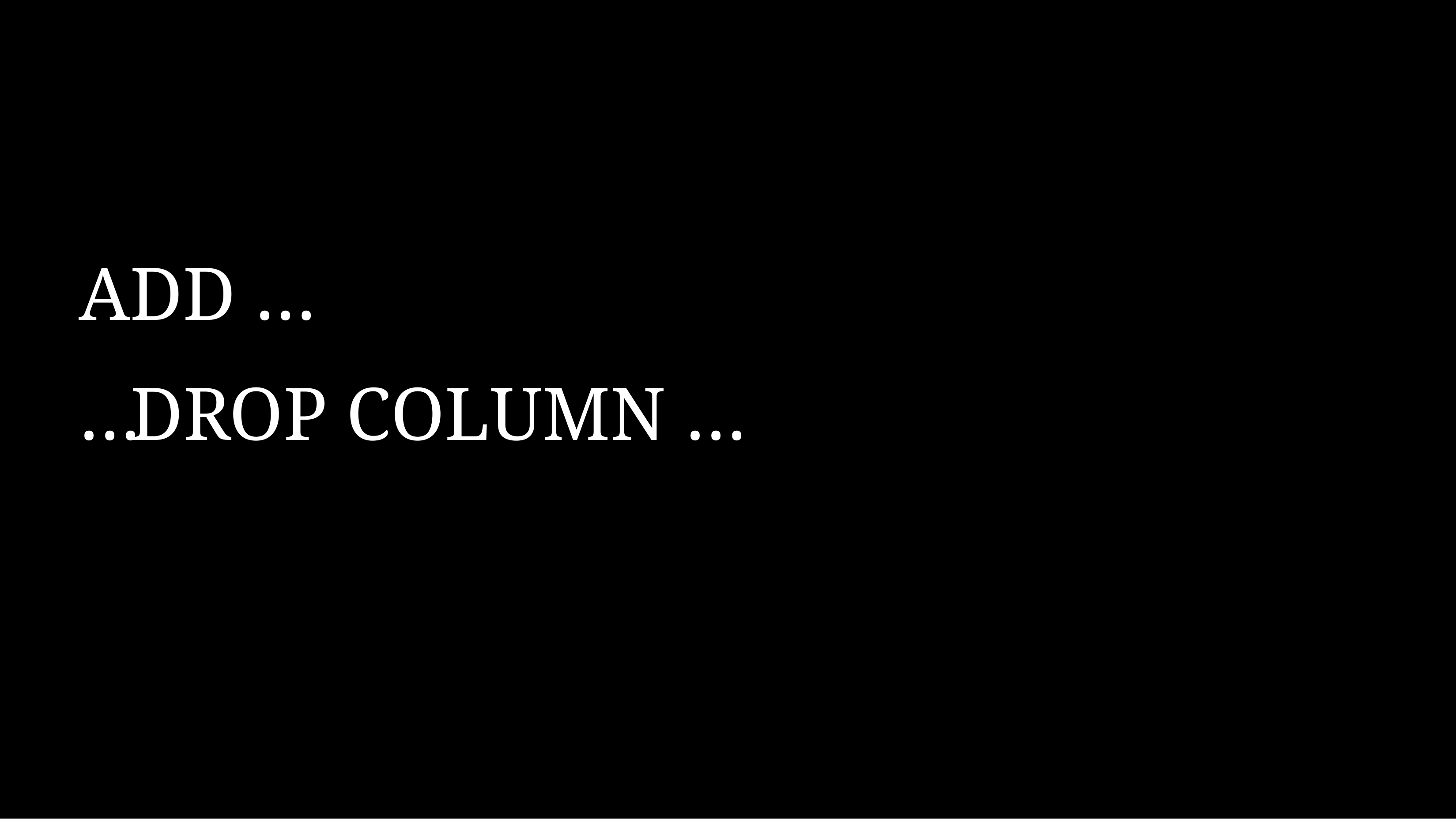

# ADD …
…  DROP COLUMN …